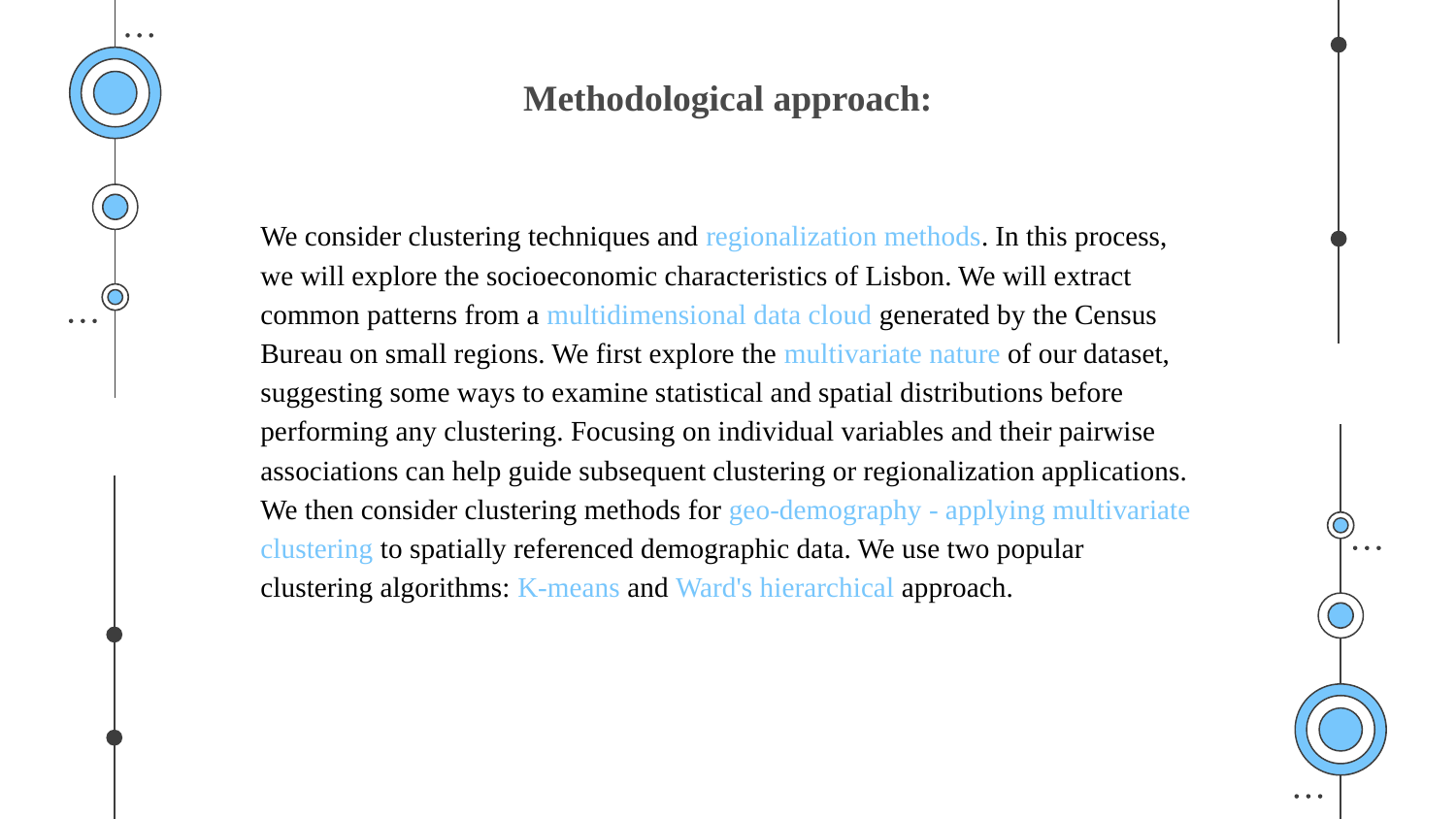

# Methodological approach:
We consider clustering techniques and regionalization methods. In this process, we will explore the socioeconomic characteristics of Lisbon. We will extract common patterns from a multidimensional data cloud generated by the Census Bureau on small regions. We first explore the multivariate nature of our dataset, suggesting some ways to examine statistical and spatial distributions before performing any clustering. Focusing on individual variables and their pairwise associations can help guide subsequent clustering or regionalization applications. We then consider clustering methods for geo-demography - applying multivariate clustering to spatially referenced demographic data. We use two popular clustering algorithms: K-means and Ward's hierarchical approach.